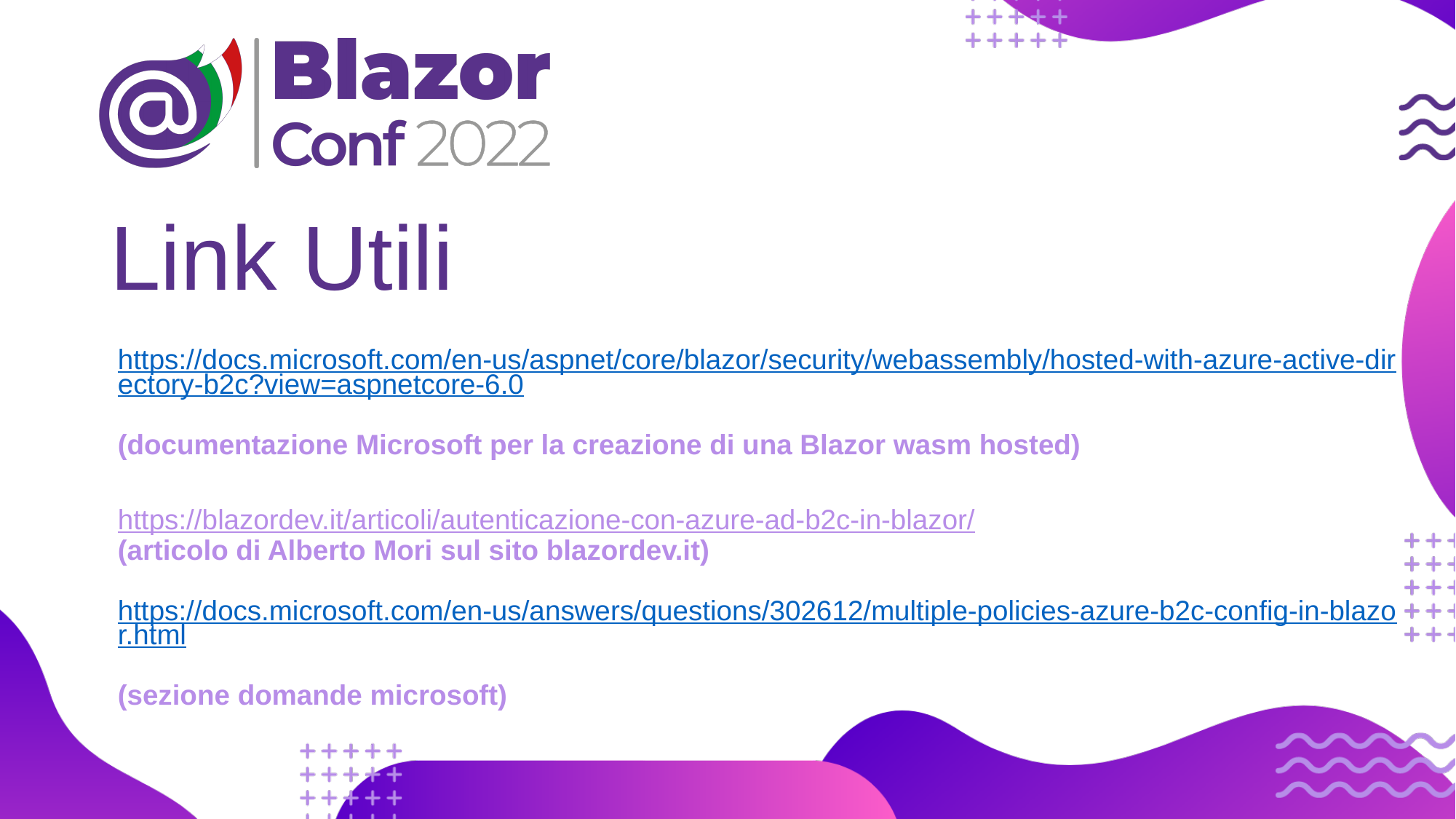

# Link Utili
https://docs.microsoft.com/en-us/aspnet/core/blazor/security/webassembly/hosted-with-azure-active-directory-b2c?view=aspnetcore-6.0
(documentazione Microsoft per la creazione di una Blazor wasm hosted)
https://blazordev.it/articoli/autenticazione-con-azure-ad-b2c-in-blazor/
(articolo di Alberto Mori sul sito blazordev.it)
https://docs.microsoft.com/en-us/answers/questions/302612/multiple-policies-azure-b2c-config-in-blazor.html
(sezione domande microsoft)